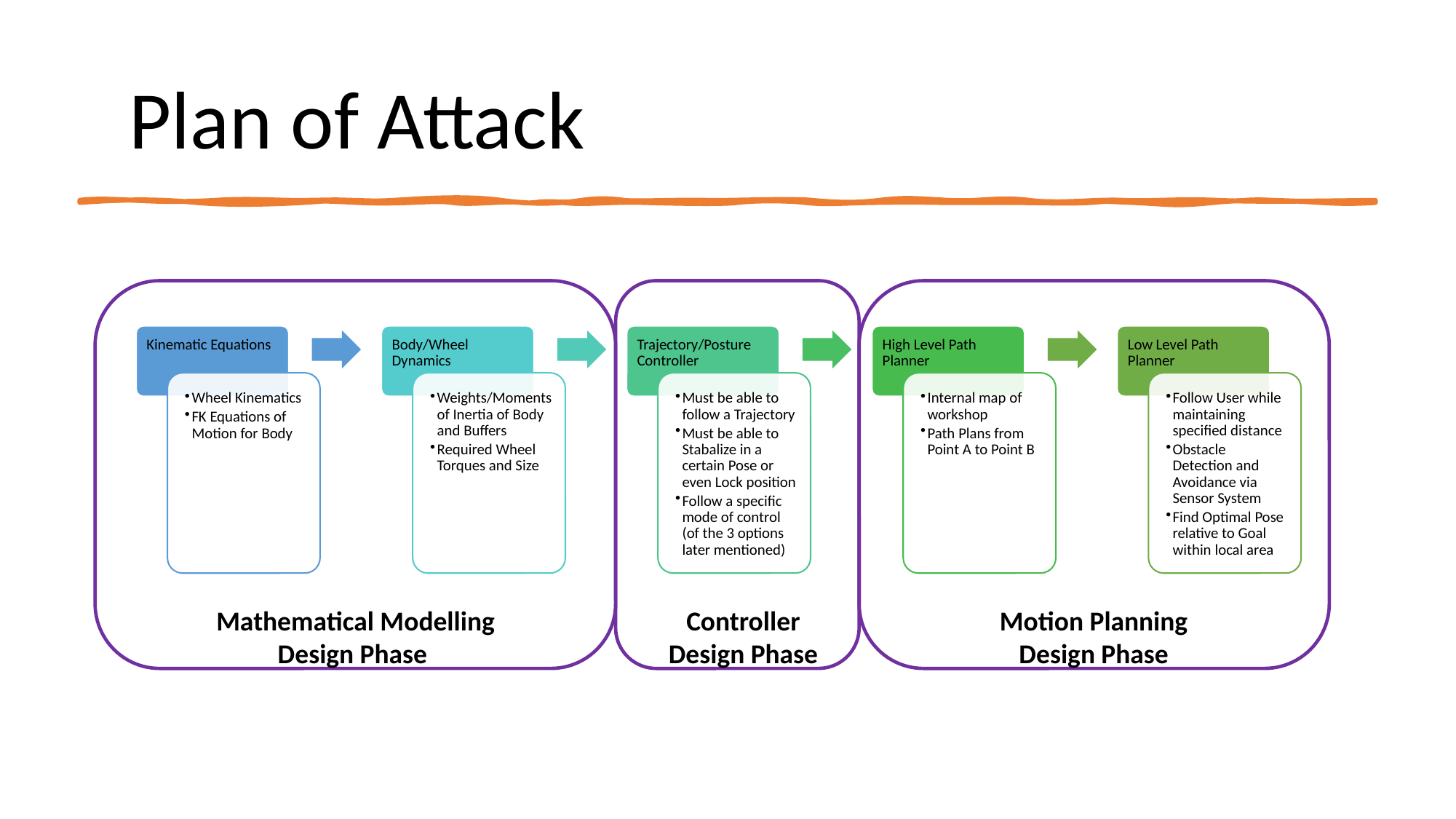

# Plan of Attack

Kinematic Equations
Wheel Kinematics
FK Equations of Motion for Body

Body/Wheel Dynamics
Weights/Moments of Inertia of Body and Buffers
Required Wheel Torques and Size

Trajectory/Posture Controller
Must be able to follow a Trajectory
Must be able to Stabalize in a certain Pose or even Lock position
Follow a specific mode of control (of the 3 options later mentioned)

High Level Path Planner
Internal map of workshop
Path Plans from Point A to Point B

Low Level Path Planner
Follow User while maintaining specified distance
Obstacle Detection and Avoidance via Sensor System
Find Optimal Pose relative to Goal within local area

Controller Design Phase
Motion Planning Design Phase
Mathematical Modelling Design Phase